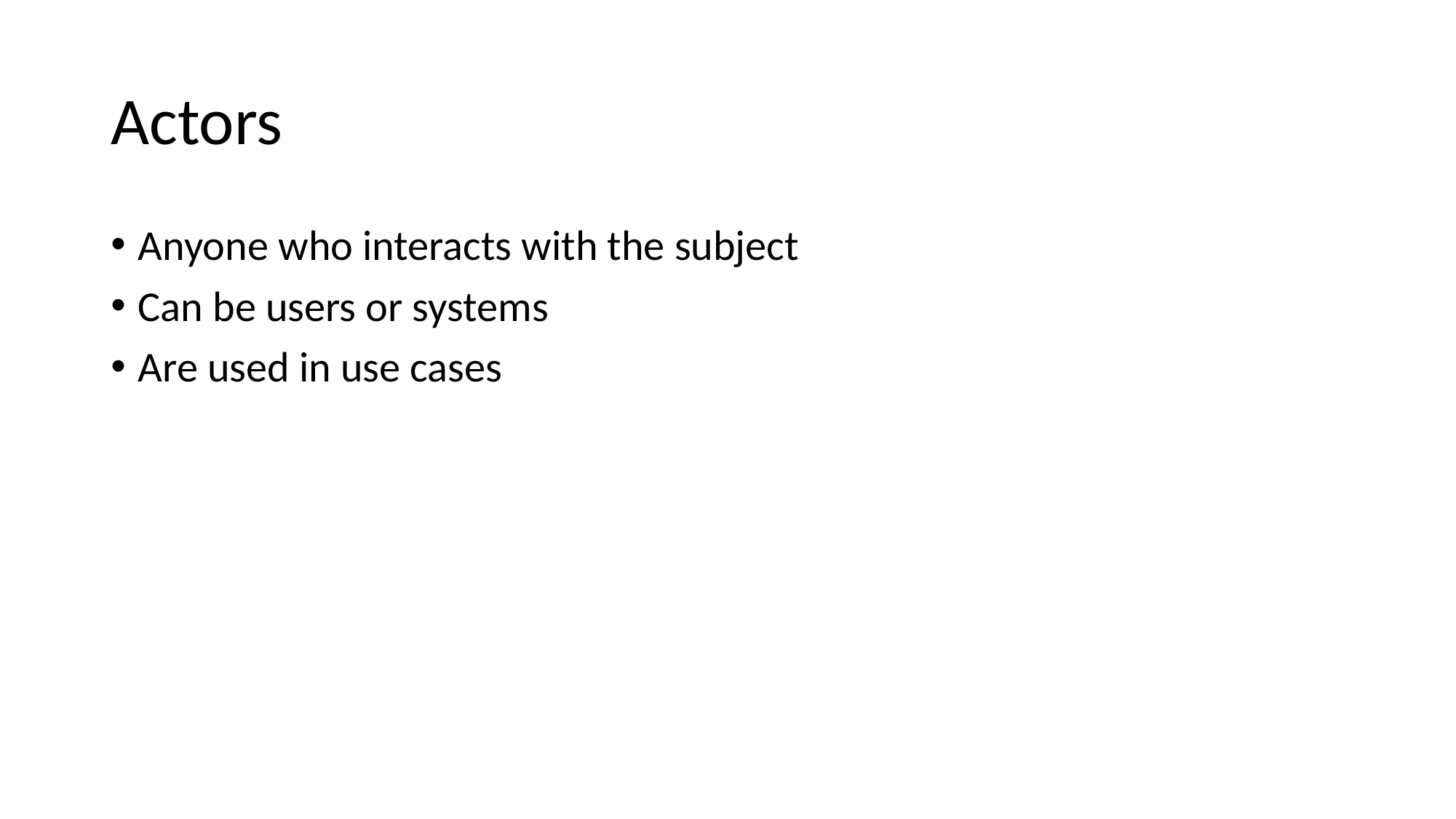

# Actors
Anyone who interacts with the subject
Can be users or systems
Are used in use cases